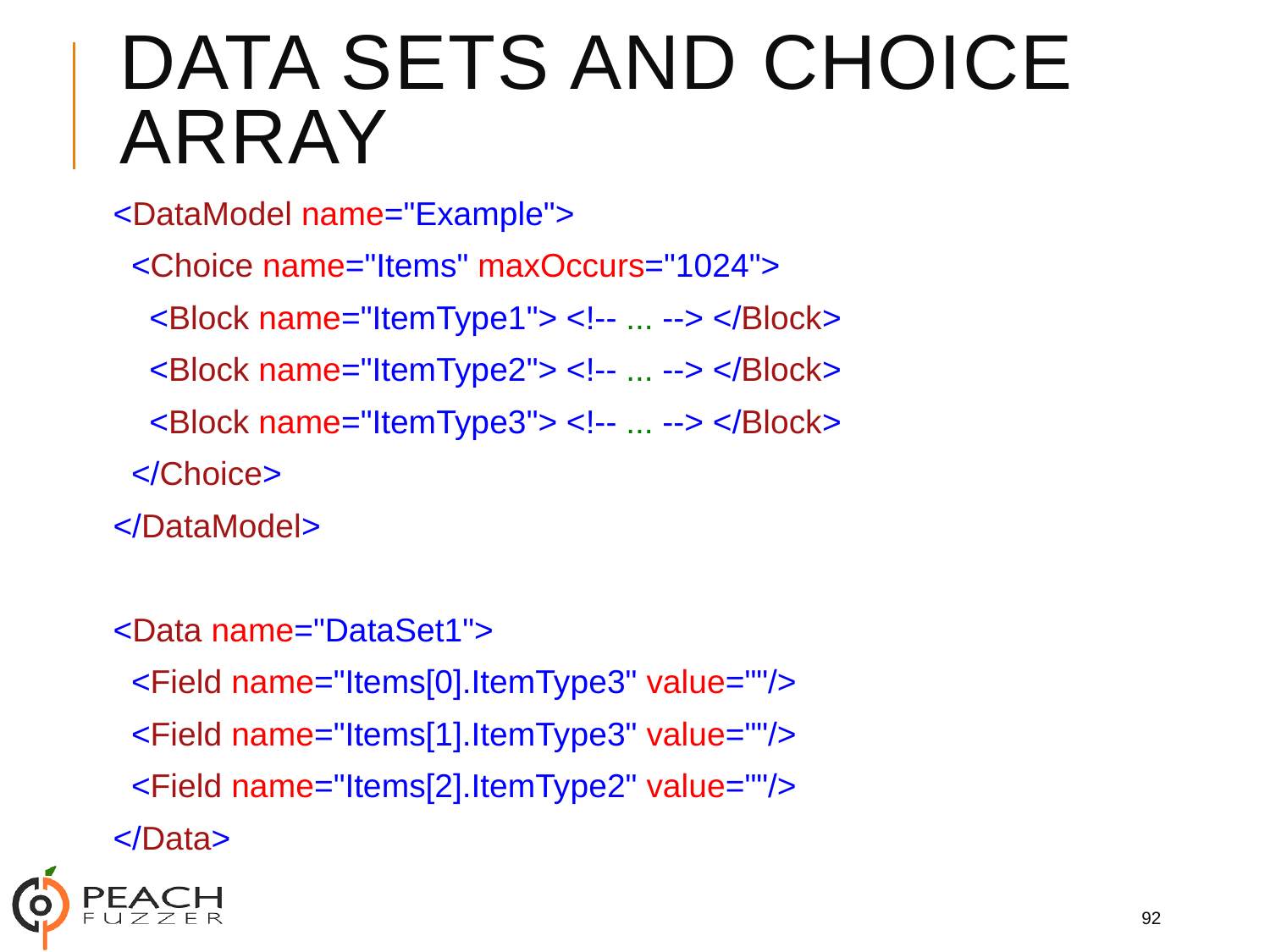

# Data Sets and Choice Array
<DataModel name="Example">
  <Choice name="Items" maxOccurs="1024">
    <Block name="ItemType1"> <!-- ... --> </Block>
    <Block name="ItemType2"> <!-- ... --> </Block>
    <Block name="ItemType3"> <!-- ... --> </Block>
  </Choice>
</DataModel>

<Data name="DataSet1">
  <Field name="Items[0].ItemType3" value=""/>
  <Field name="Items[1].ItemType3" value=""/>
  <Field name="Items[2].ItemType2" value=""/>
</Data>

92